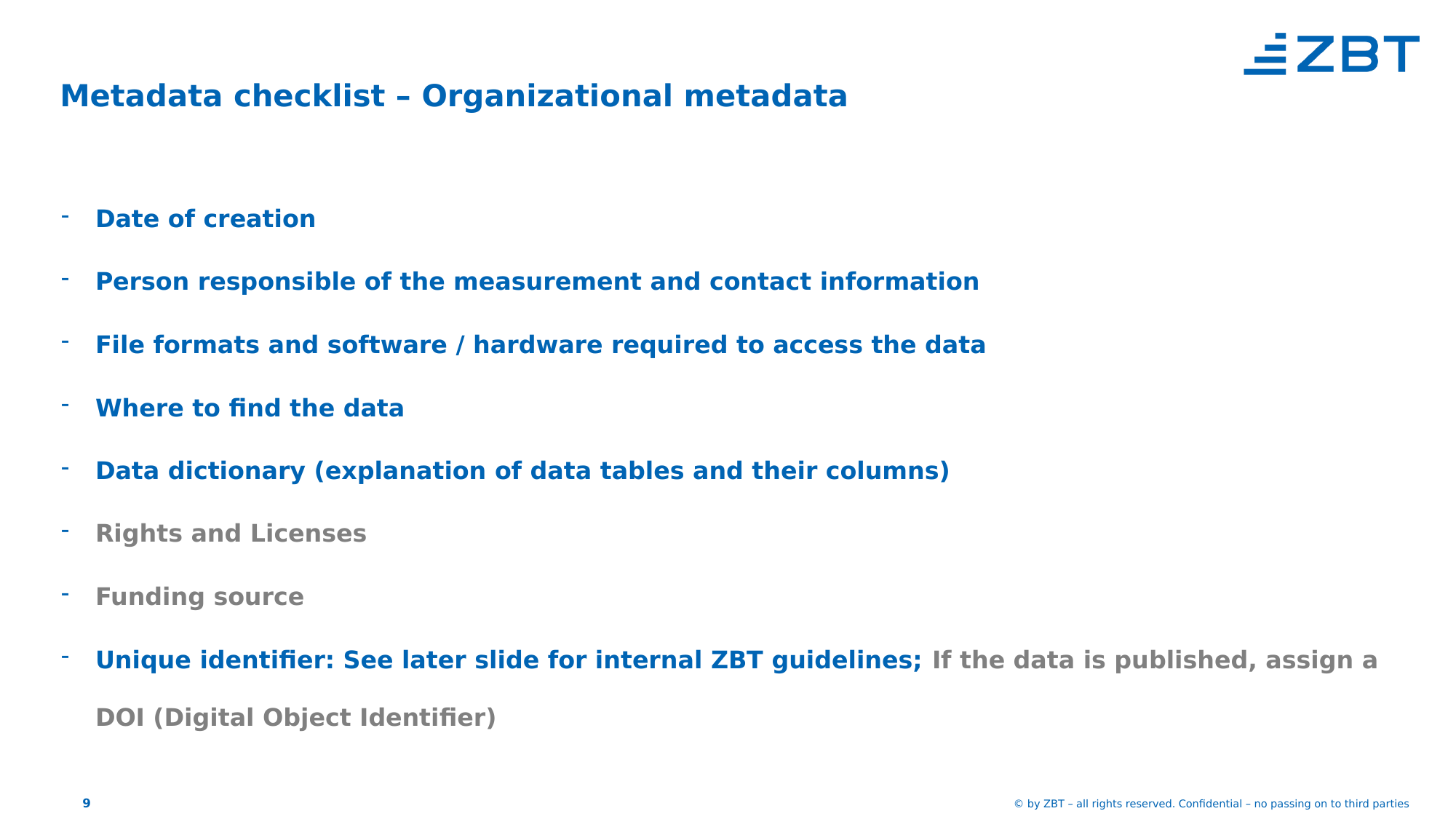

# Metadata checklist – Organizational metadata
Date of creation
Person responsible of the measurement and contact information
File formats and software / hardware required to access the data
Where to find the data
Data dictionary (explanation of data tables and their columns)
Rights and Licenses
Funding source
Unique identifier: See later slide for internal ZBT guidelines; If the data is published, assign a DOI (Digital Object Identifier)